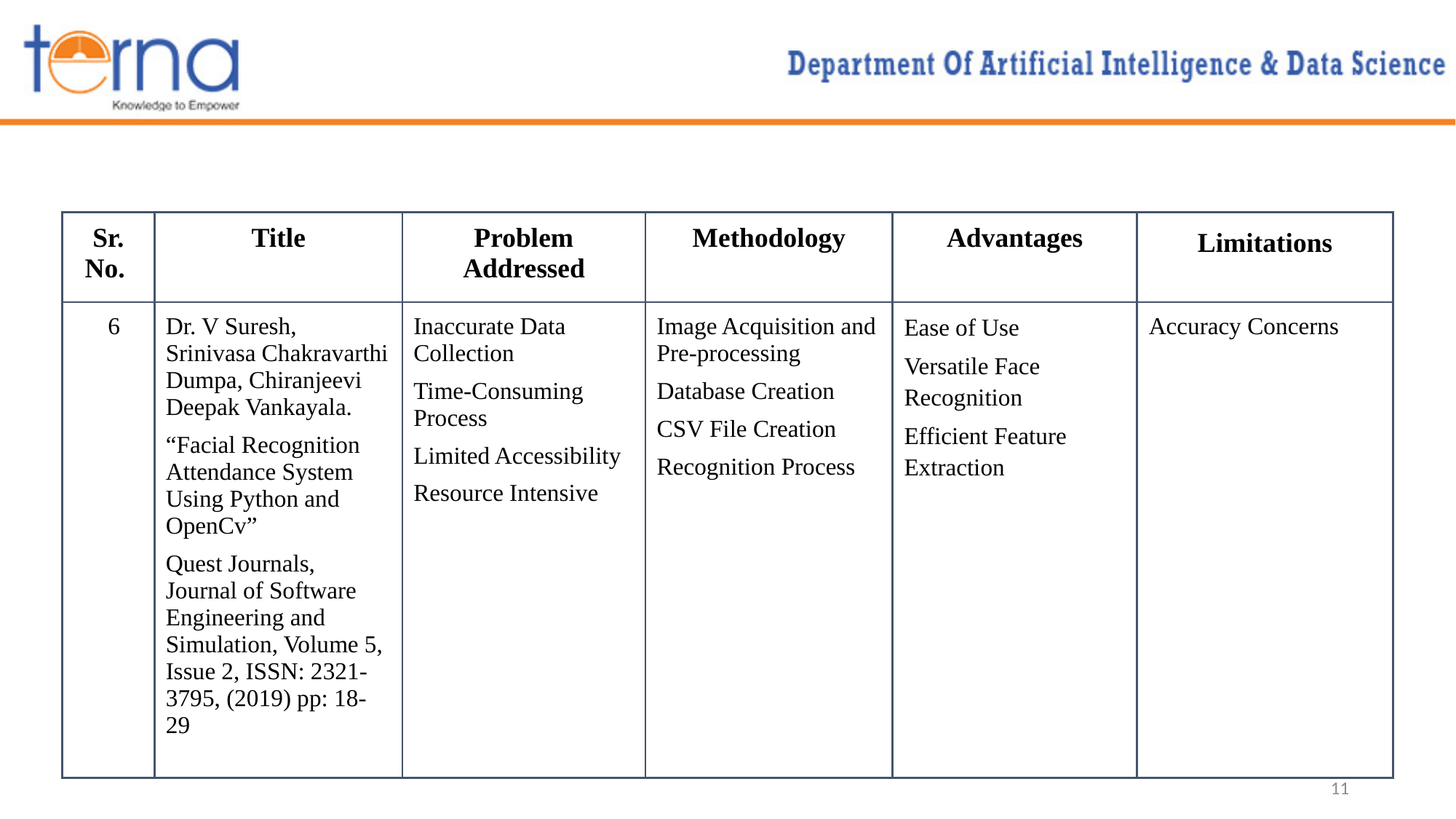

| Sr. No. | Title | Problem Addressed | Methodology | Advantages | Limitations |
| --- | --- | --- | --- | --- | --- |
| 6 | Dr. V Suresh, Srinivasa Chakravarthi Dumpa, Chiranjeevi Deepak Vankayala. “Facial Recognition Attendance System Using Python and OpenCv” Quest Journals, Journal of Software Engineering and Simulation, Volume 5, Issue 2, ISSN: 2321-3795, (2019) pp: 18-29 | Inaccurate Data Collection Time-Consuming Process Limited Accessibility Resource Intensive | Image Acquisition and Pre-processing Database Creation CSV File Creation Recognition Process | Ease of Use Versatile Face Recognition Efficient Feature Extraction | Accuracy Concerns |
11